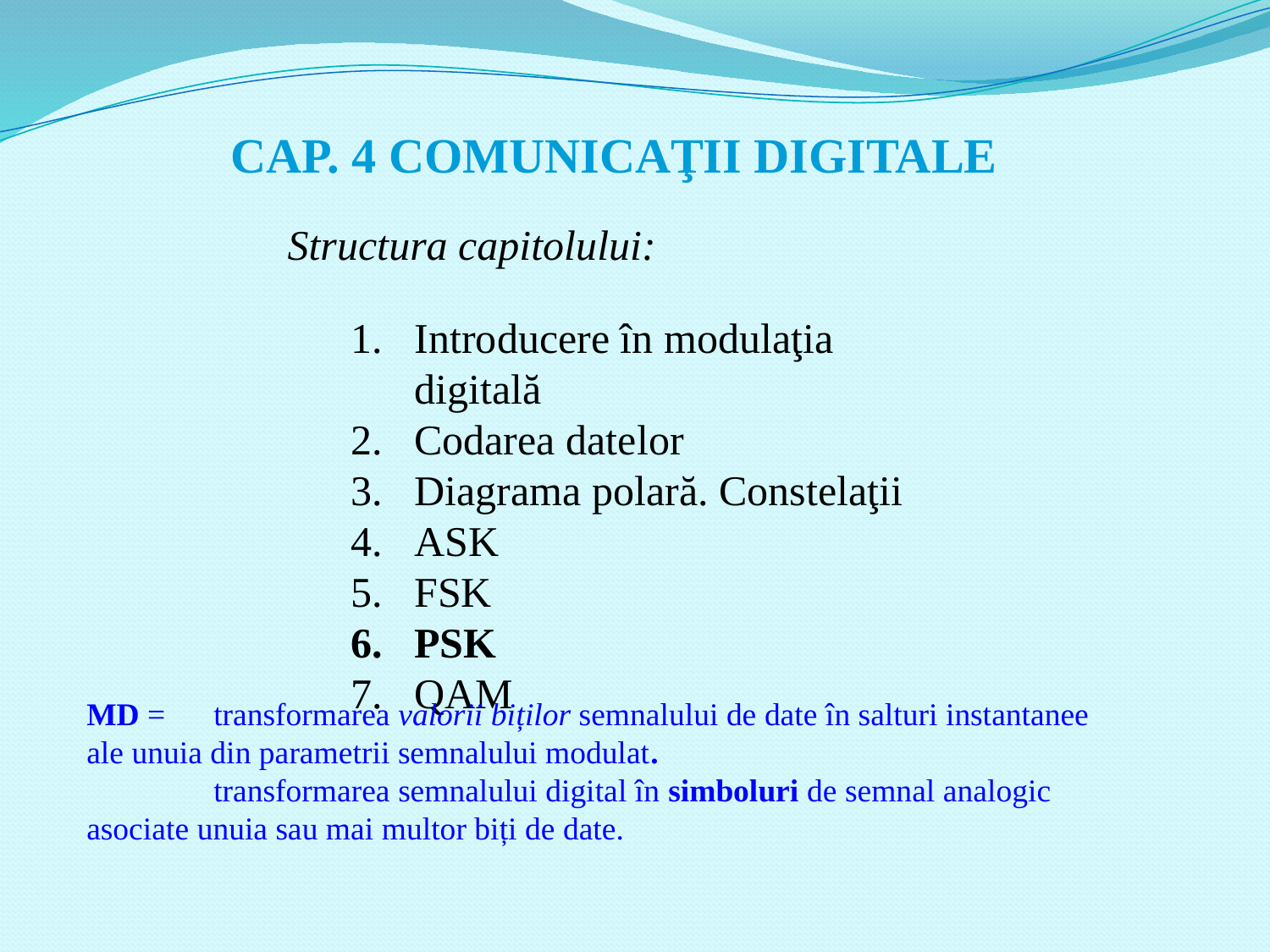

CAP. 4 COMUNICAŢII DIGITALE
Structura capitolului:

Introducere în modulaţia digitală
Codarea datelor
Diagrama polară. Constelaţii
ASK
FSK
PSK
QAM

MD = 	transformarea valorii biților semnalului de date în salturi instantanee ale unuia din parametrii semnalului modulat.
	transformarea semnalului digital în simboluri de semnal analogic asociate unuia sau mai multor biți de date.